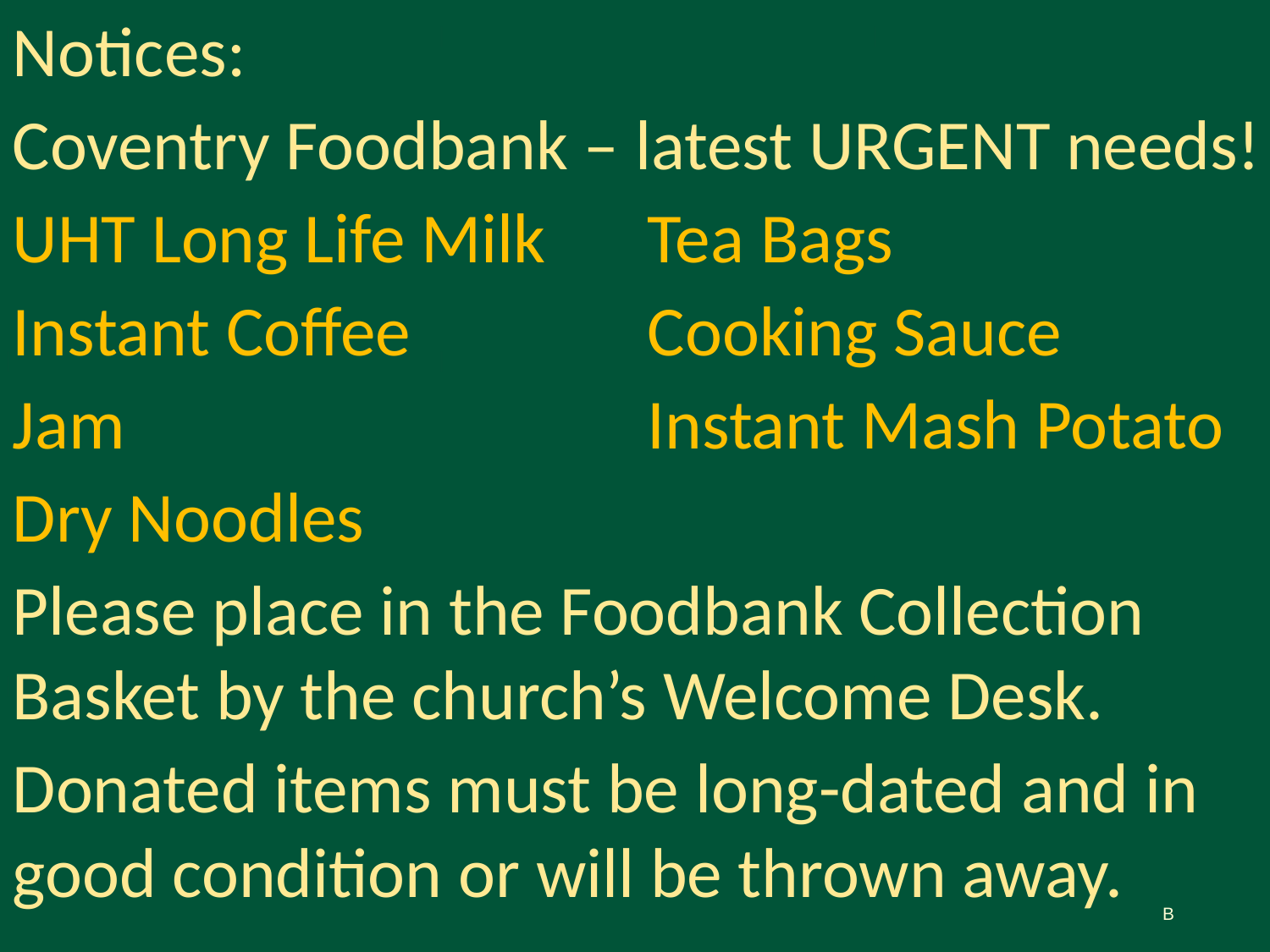

# Notices:
Coventry Foodbank – latest URGENT needs!
UHT Long Life Milk	Tea Bags
Instant Coffee		Cooking Sauce
Jam					Instant Mash Potato
Dry Noodles
Please place in the Foodbank Collection Basket by the church’s Welcome Desk.
Donated items must be long-dated and in good condition or will be thrown away.
B